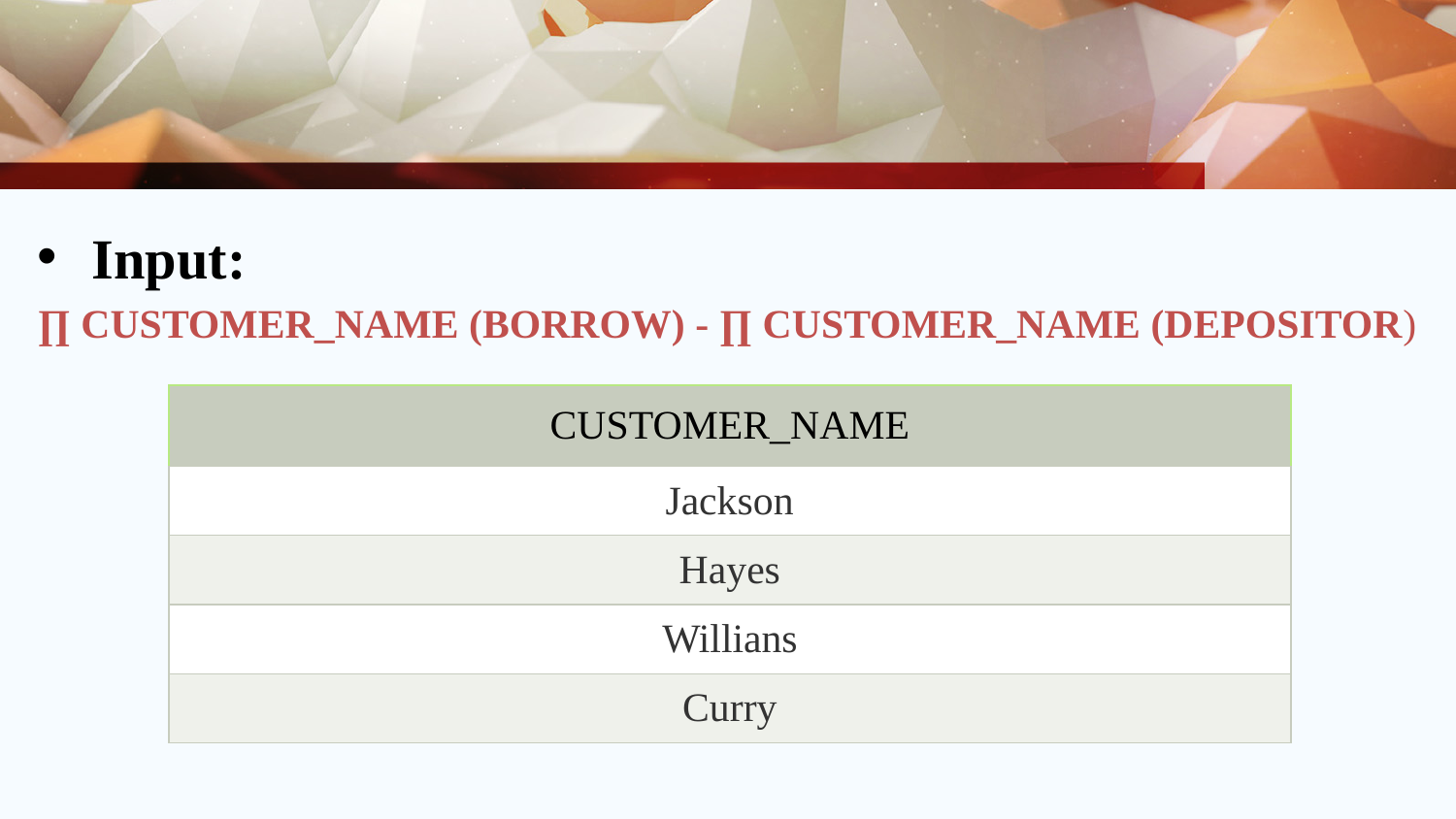

#
Input:
∏ CUSTOMER_NAME (BORROW) - ∏ CUSTOMER_NAME (DEPOSITOR)

| CUSTOMER\_NAME |
| --- |
| Jackson |
| Hayes |
| Willians |
| Curry |